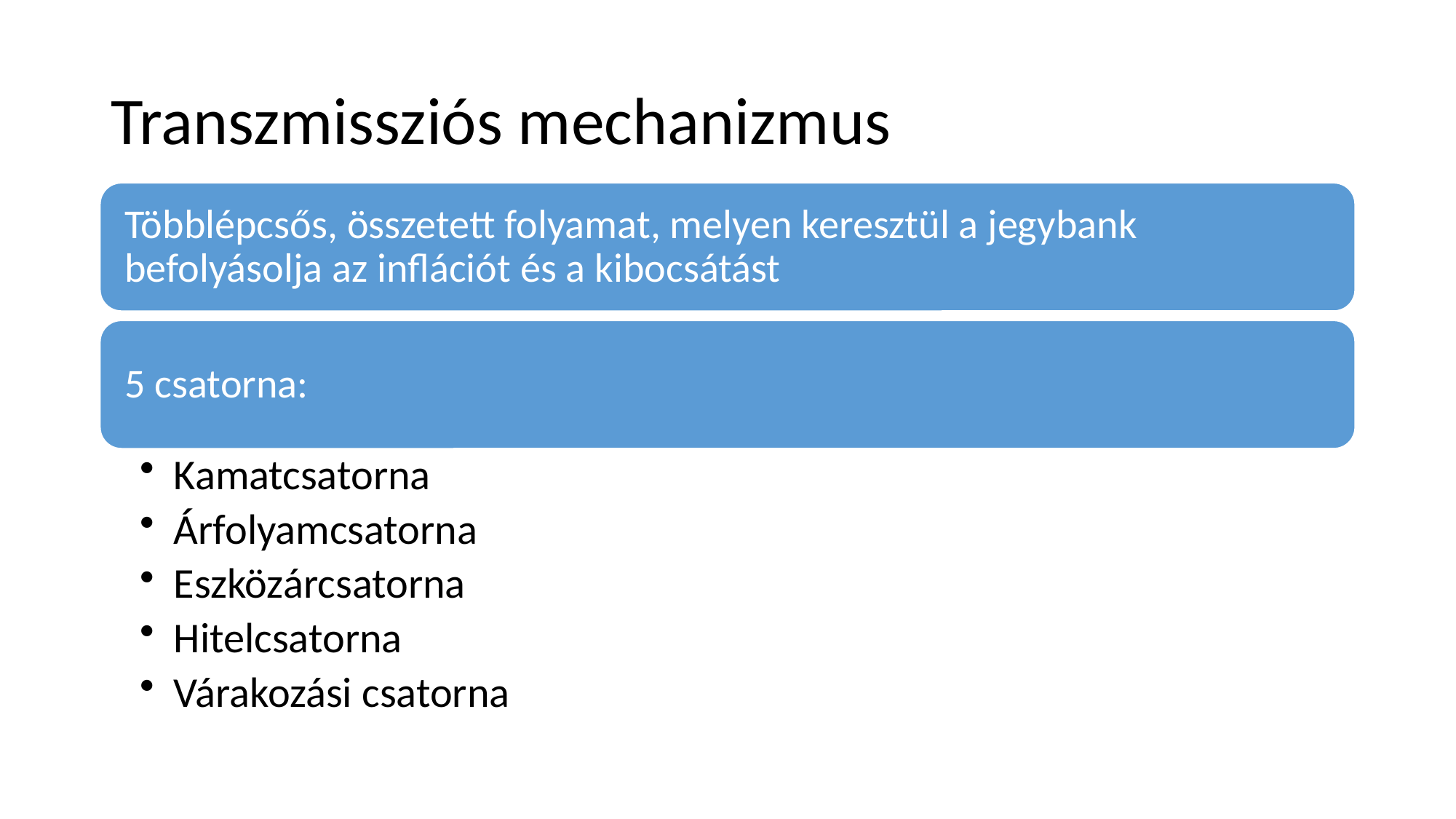

# Transzmissziós mechanizmus
Többlépcsős, összetett folyamat, melyen keresztül a jegybank befolyásolja az inflációt és a kibocsátást
5 csatorna:
Kamatcsatorna
Árfolyamcsatorna
Eszközárcsatorna
Hitelcsatorna
Várakozási csatorna